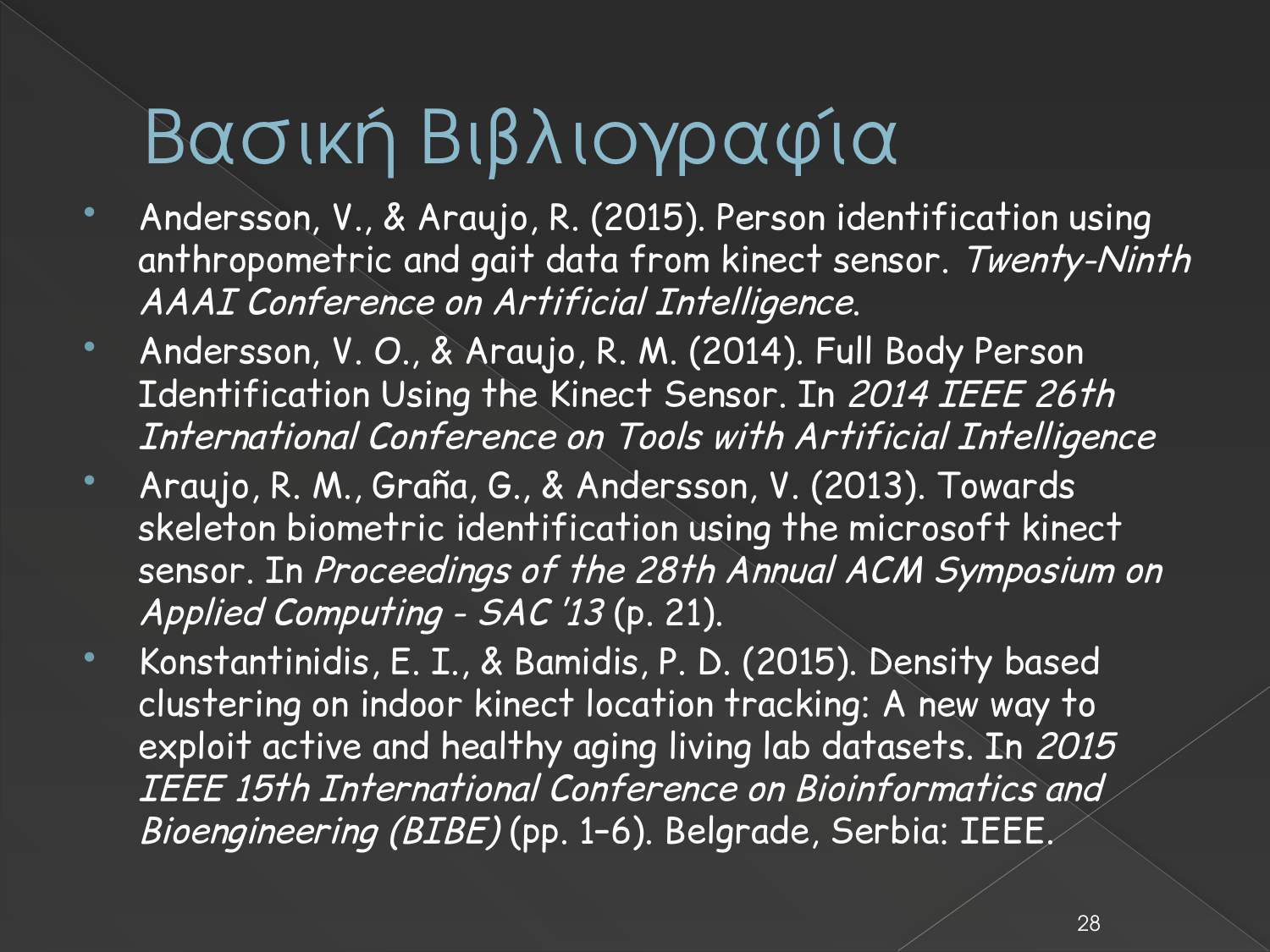

# Βασική Βιβλιογραφία
Andersson, V., & Araujo, R. (2015). Person identification using anthropometric and gait data from kinect sensor. Twenty-Ninth AAAI Conference on Artificial Intelligence.
Andersson, V. O., & Araujo, R. M. (2014). Full Body Person Identification Using the Kinect Sensor. In 2014 IEEE 26th International Conference on Tools with Artificial Intelligence
Araujo, R. M., Graña, G., & Andersson, V. (2013). Towards skeleton biometric identification using the microsoft kinect sensor. In Proceedings of the 28th Annual ACM Symposium on Applied Computing - SAC ’13 (p. 21).
Konstantinidis, E. I., & Bamidis, P. D. (2015). Density based clustering on indoor kinect location tracking: A new way to exploit active and healthy aging living lab datasets. In 2015 IEEE 15th International Conference on Bioinformatics and Bioengineering (BIBE) (pp. 1–6). Belgrade, Serbia: IEEE.
28